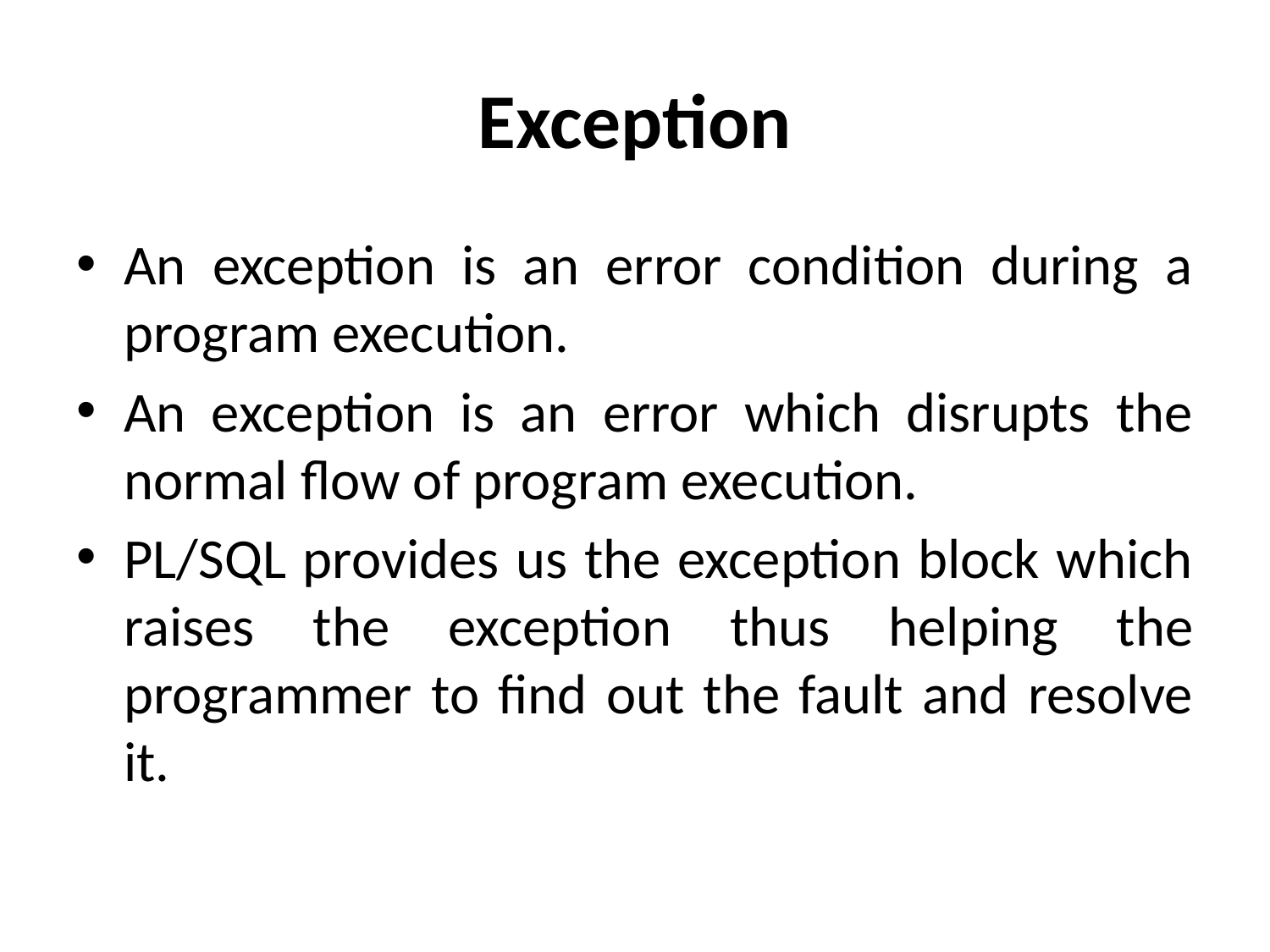

# Exception
An exception is an error condition during a program execution.
An exception is an error which disrupts the normal flow of program execution.
PL/SQL provides us the exception block which raises the exception thus helping the programmer to find out the fault and resolve it.